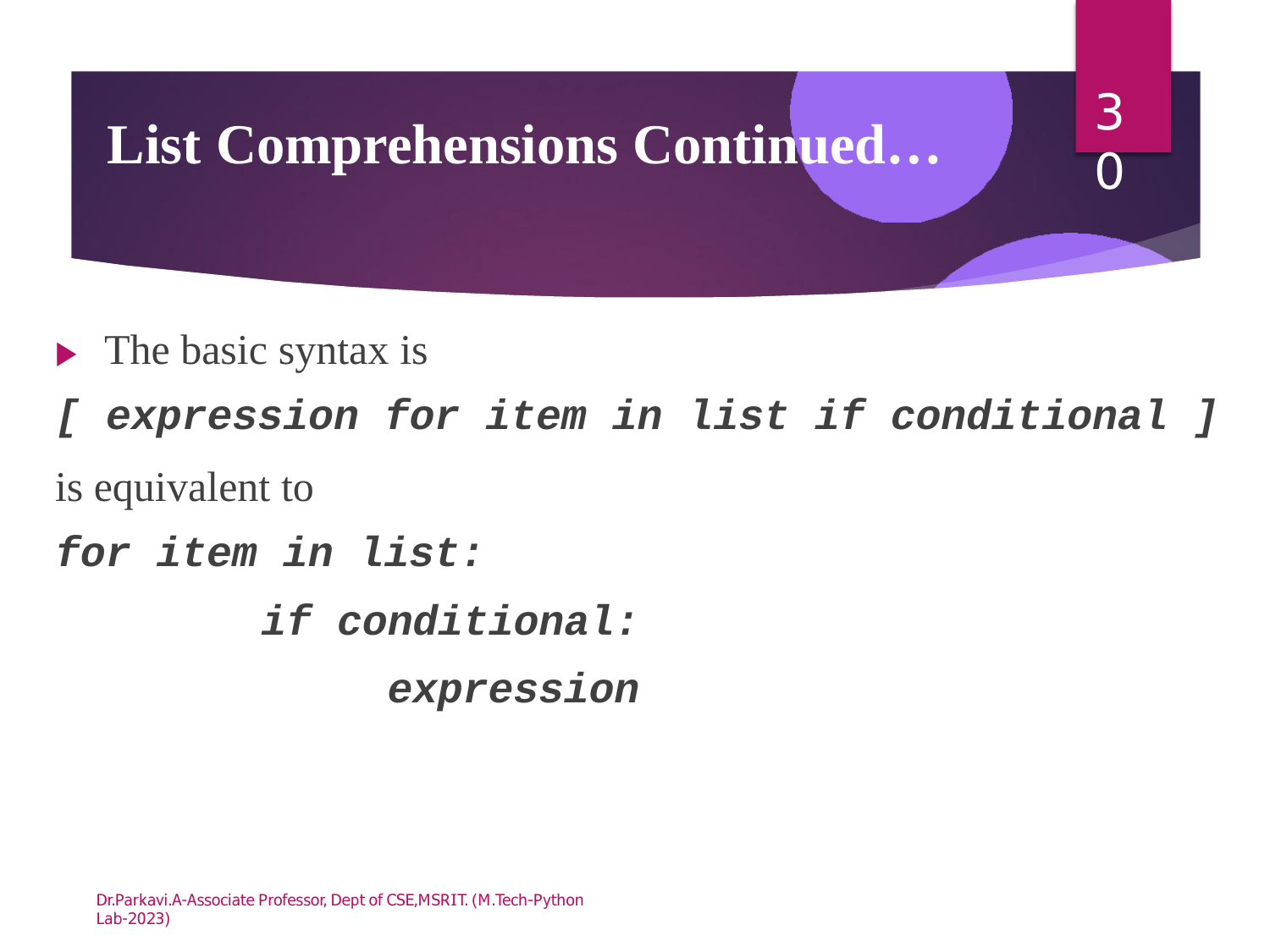

30
# List Comprehensions Continued…
▶	The basic syntax is
[ expression for item in list if conditional ]
is equivalent to
for item in list:
if conditional:
expression
Dr.Parkavi.A-Associate Professor, Dept of CSE,MSRIT. (M.Tech-Python Lab-2023)